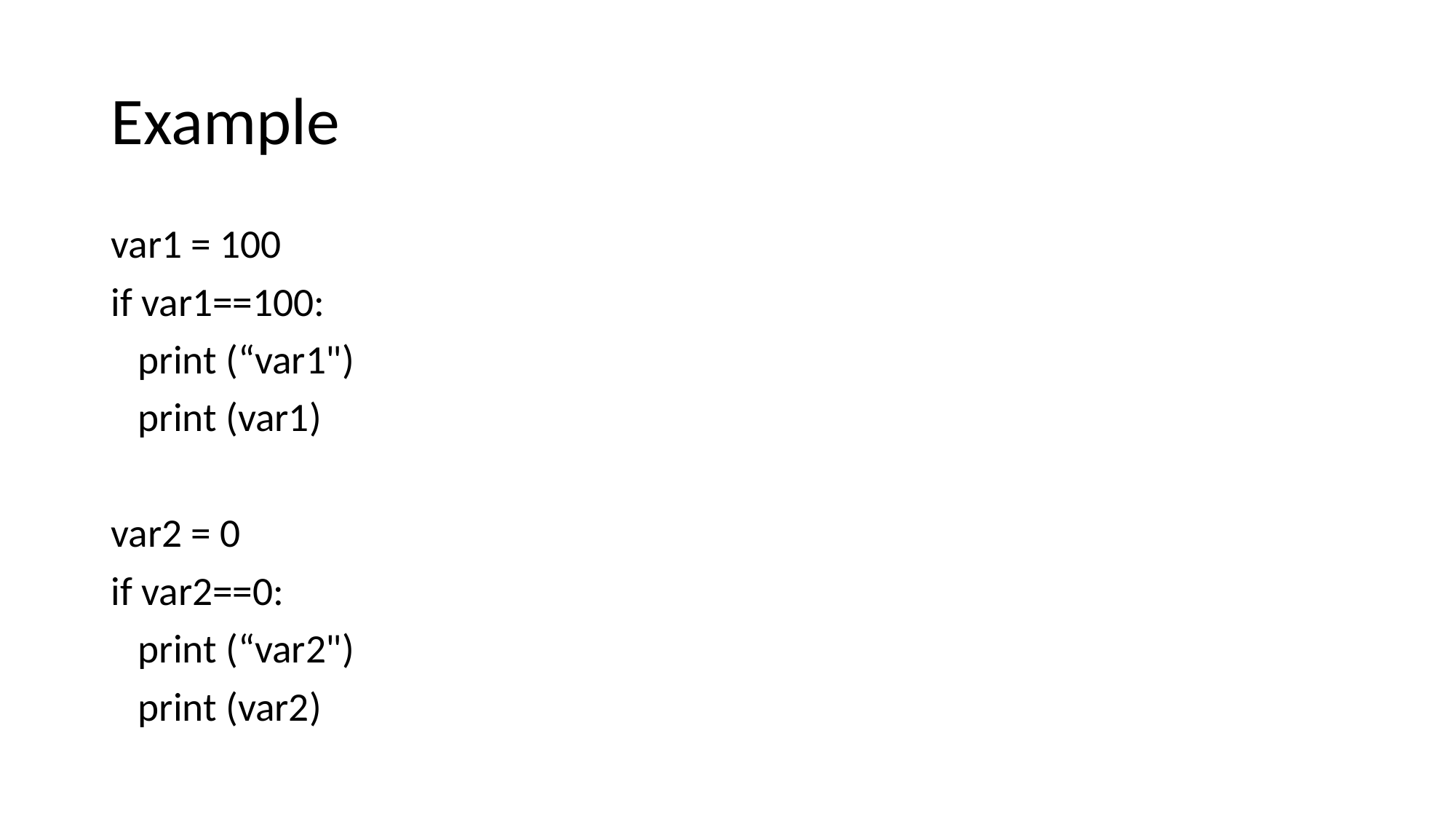

# Example
var1 = 100
if var1==100:
   print (“var1")
   print (var1)

var2 = 0
if var2==0:
   print (“var2")
   print (var2)